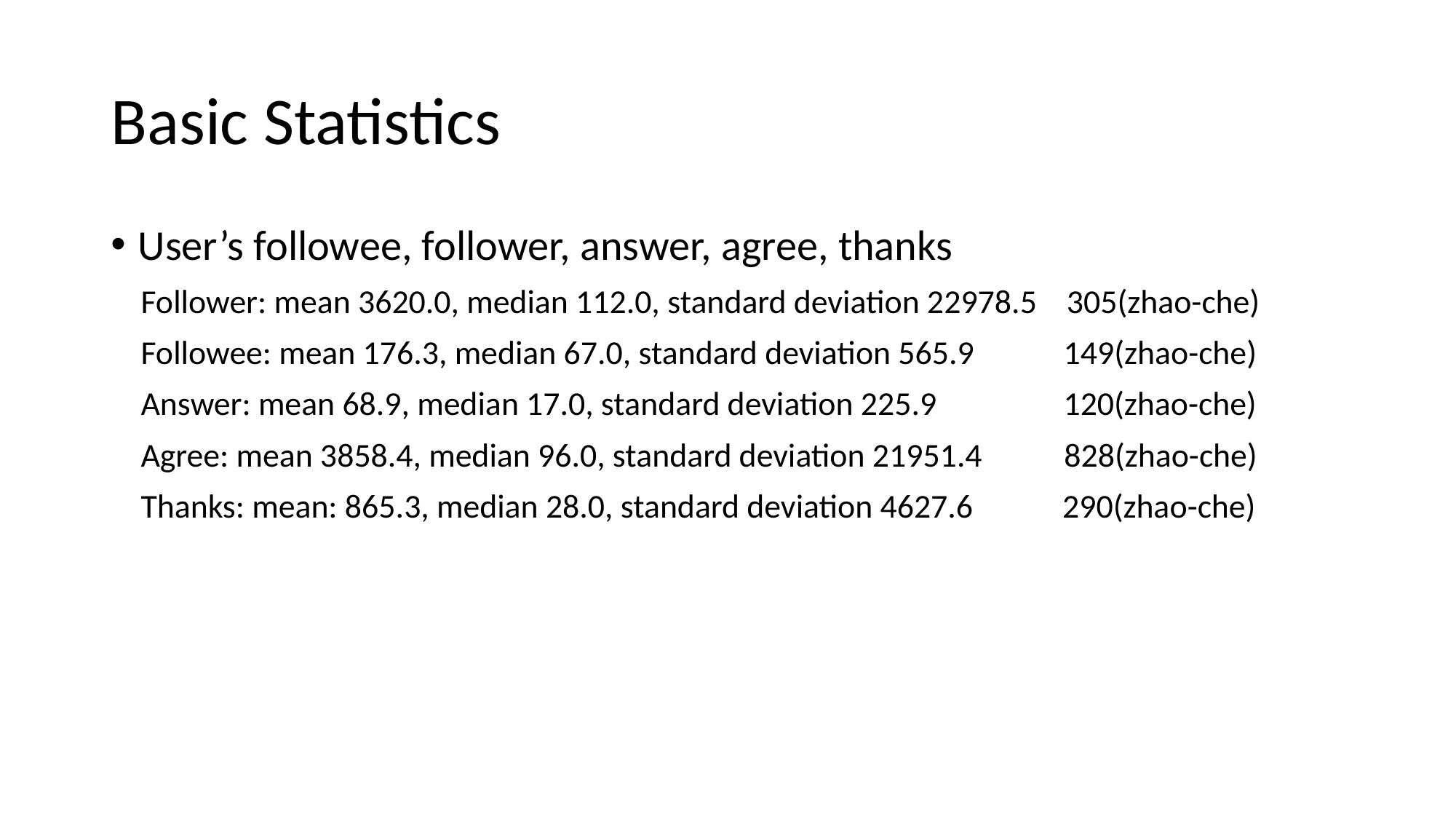

# Basic Statistics
User’s followee, follower, answer, agree, thanks
    Follower: mean 3620.0, median 112.0, standard deviation 22978.5    305(zhao-che)
    Followee: mean 176.3, median 67.0, standard deviation 565.9            149(zhao-che)
    Answer: mean 68.9, median 17.0, standard deviation 225.9                 120(zhao-che)
    Agree: mean 3858.4, median 96.0, standard deviation 21951.4           828(zhao-che)
    Thanks: mean: 865.3, median 28.0, standard deviation 4627.6            290(zhao-che)